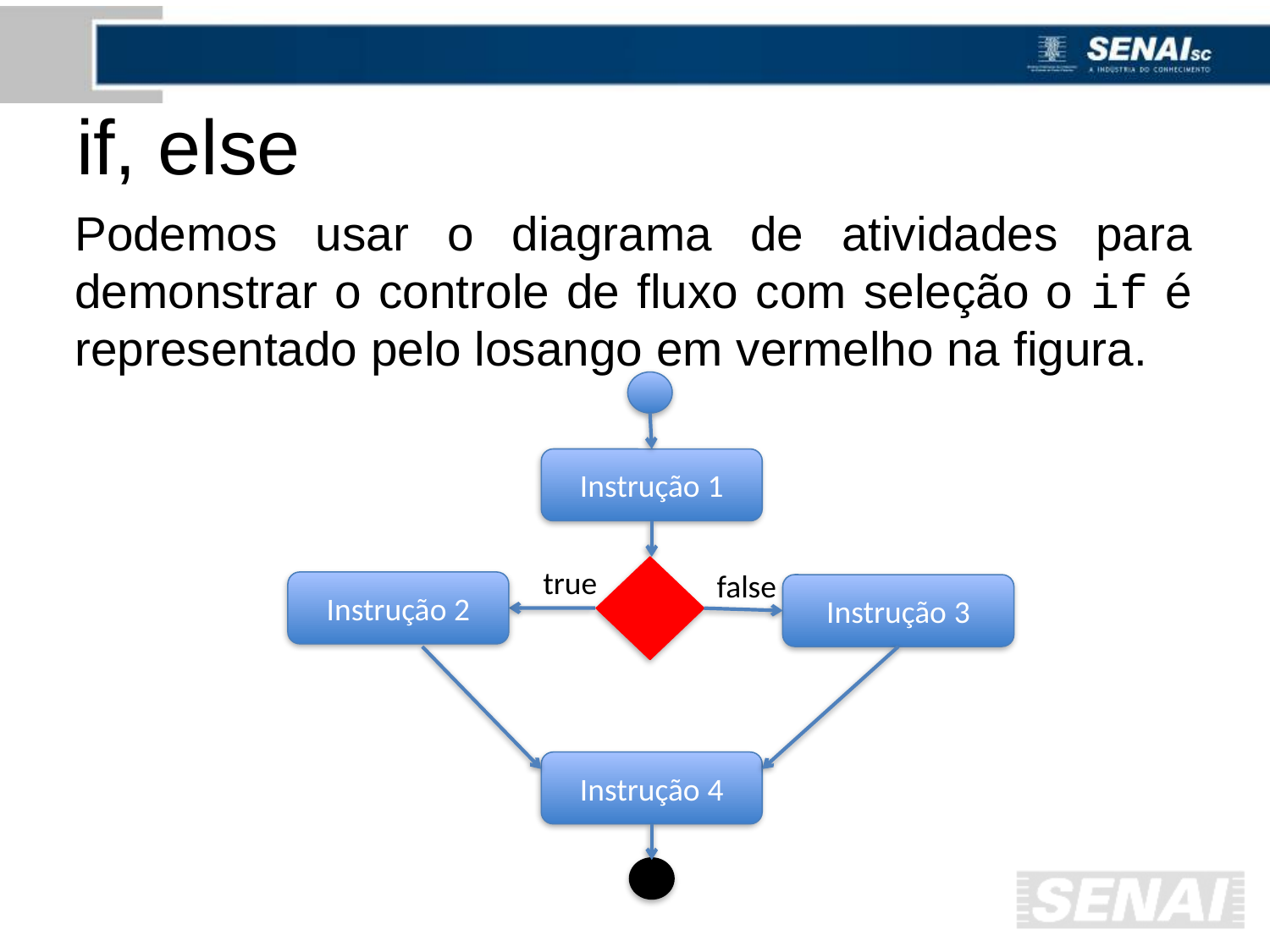

# if, else
Podemos usar o diagrama de atividades para demonstrar o controle de fluxo com seleção o if é representado pelo losango em vermelho na figura.

Instrução 1
true

false
Instrução 2
Instrução 3
Instrução 4